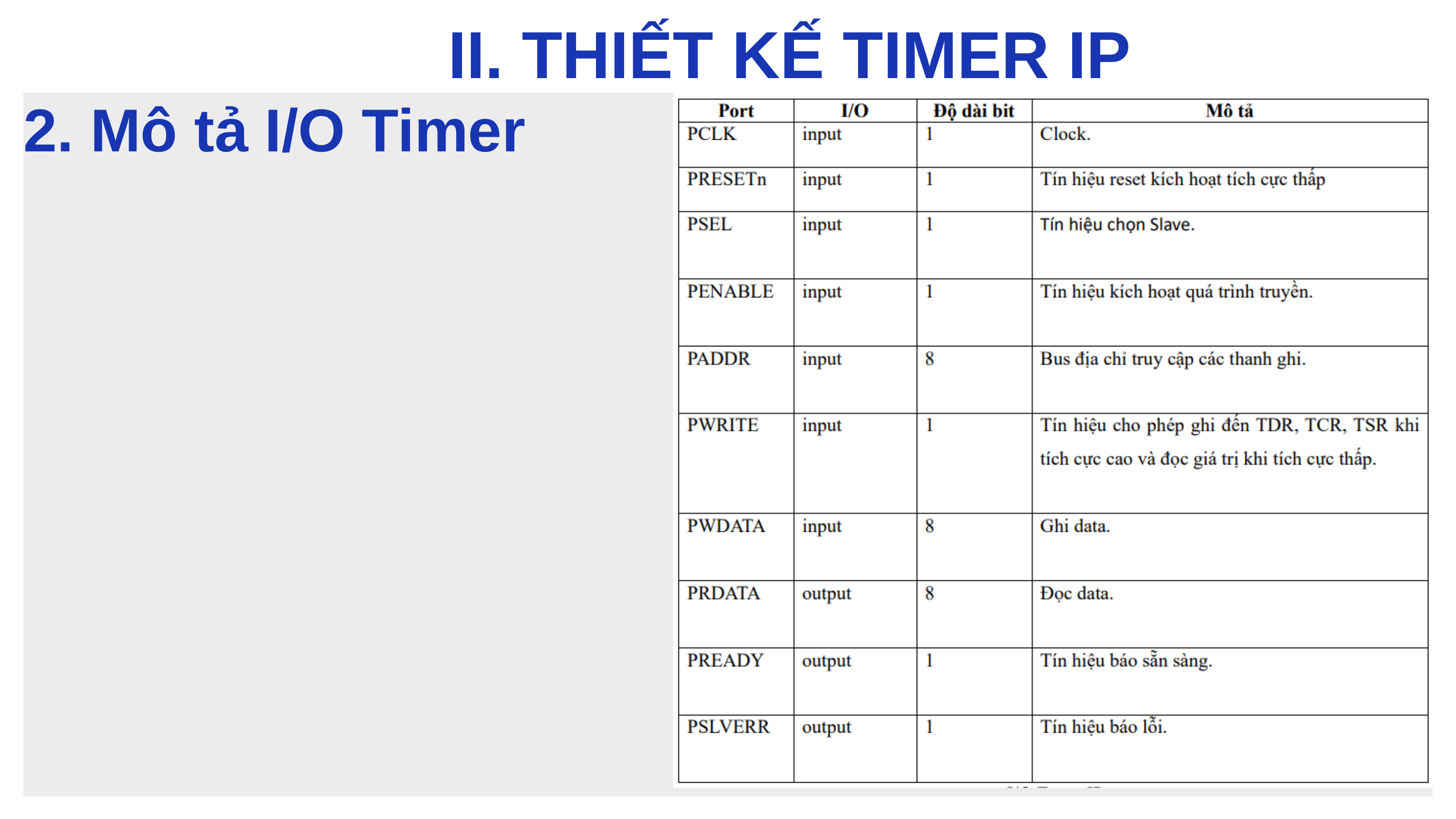

II. THIẾT KẾ TIMER IP

2. Mô tả I/O Timer